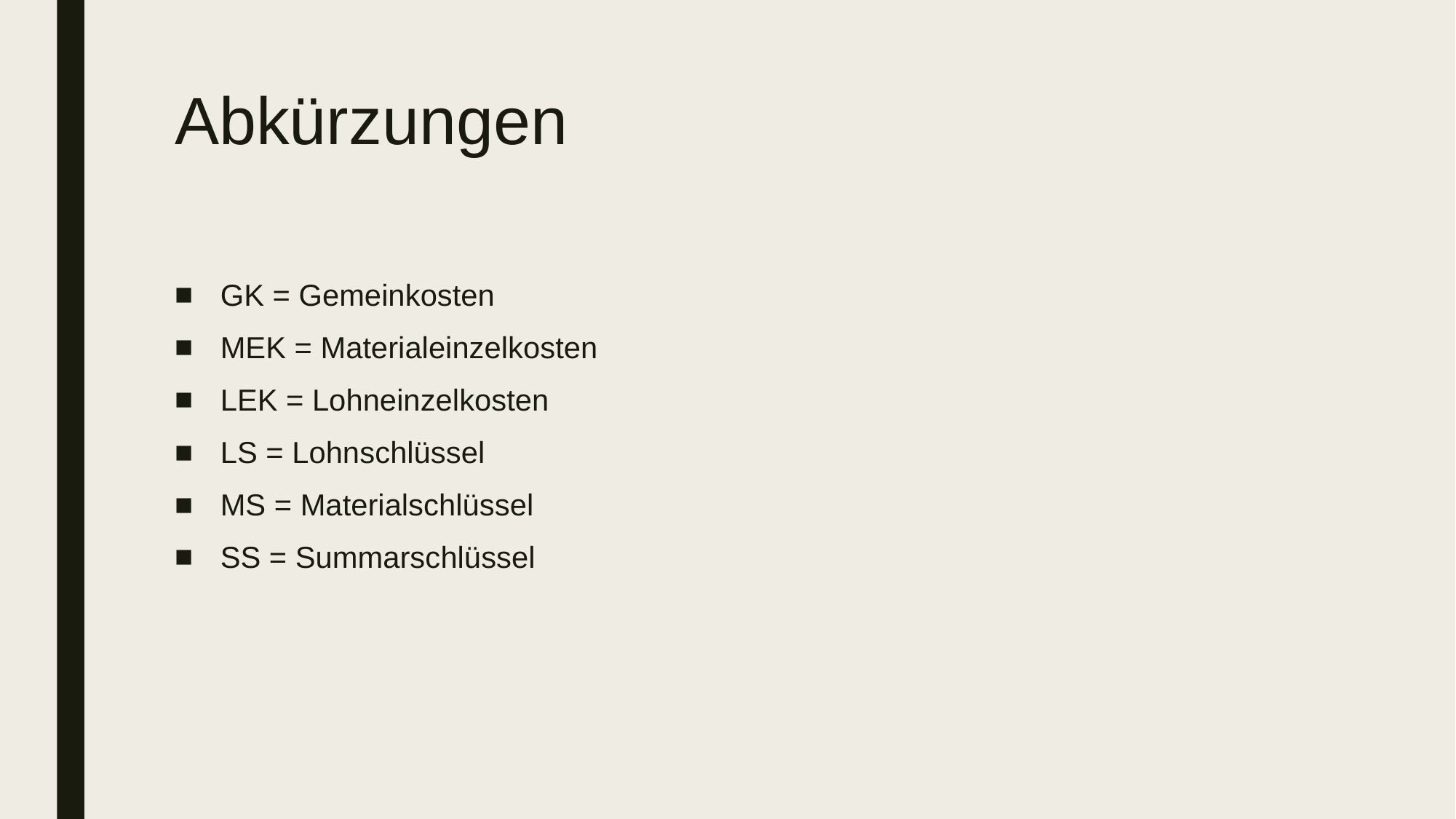

# Abkürzungen
GK = Gemeinkosten
MEK = Materialeinzelkosten
LEK = Lohneinzelkosten
LS = Lohnschlüssel
MS = Materialschlüssel
SS = Summarschlüssel